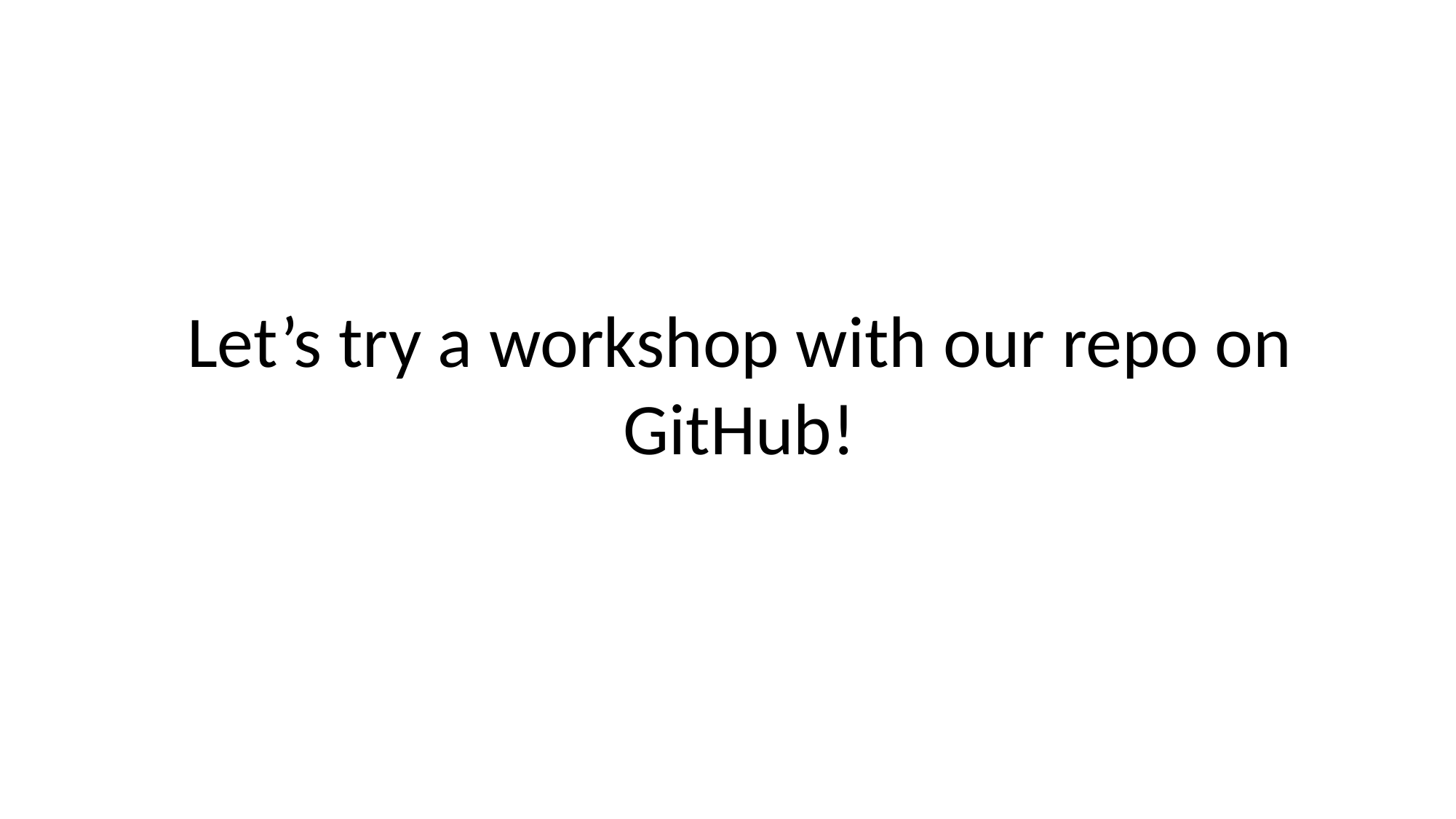

Let’s try a workshop with our repo on GitHub!